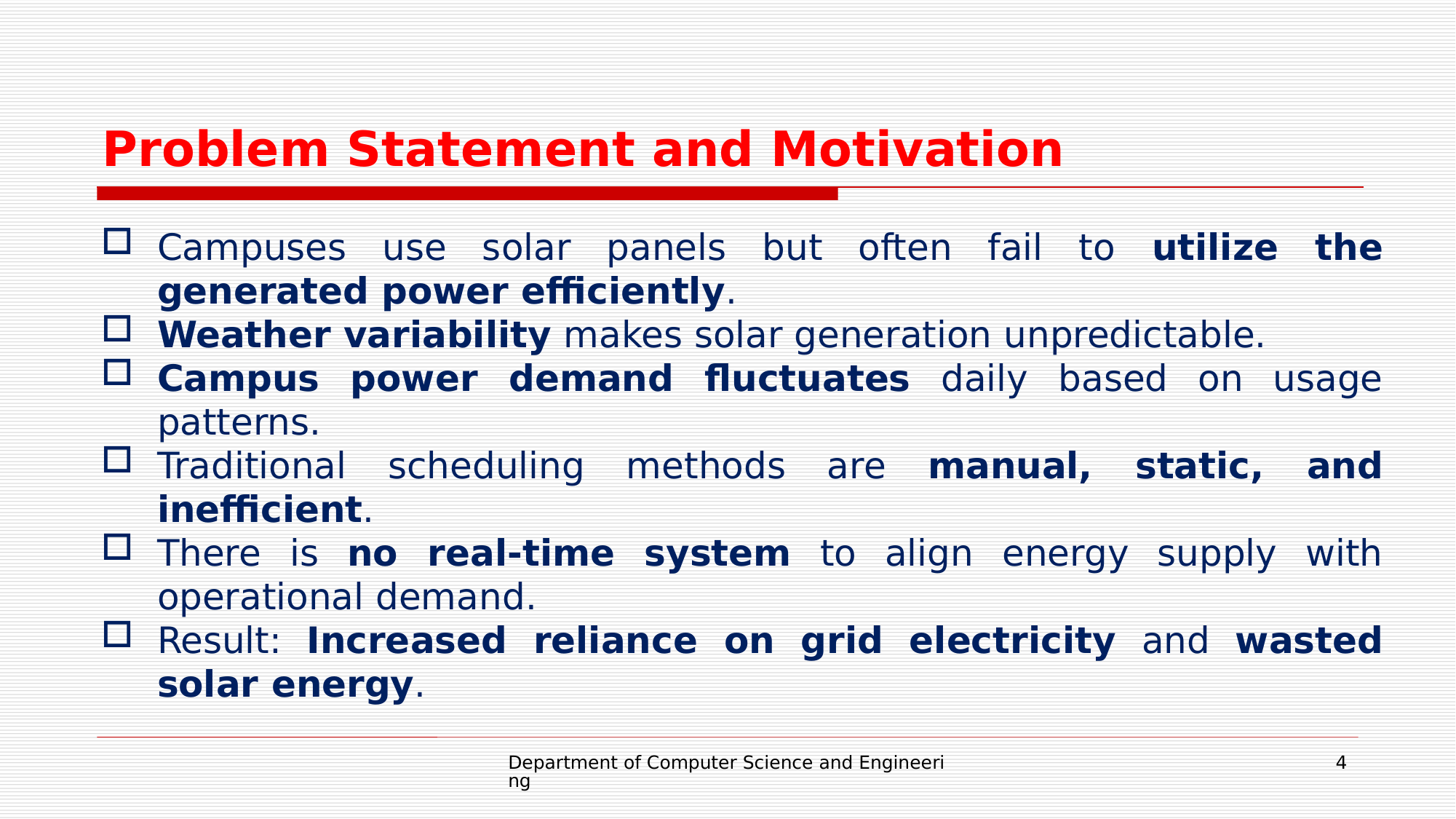

# Problem Statement and Motivation
Campuses use solar panels but often fail to utilize the generated power efficiently.
Weather variability makes solar generation unpredictable.
Campus power demand fluctuates daily based on usage patterns.
Traditional scheduling methods are manual, static, and inefficient.
There is no real-time system to align energy supply with operational demand.
Result: Increased reliance on grid electricity and wasted solar energy.
Department of Computer Science and Engineering
4